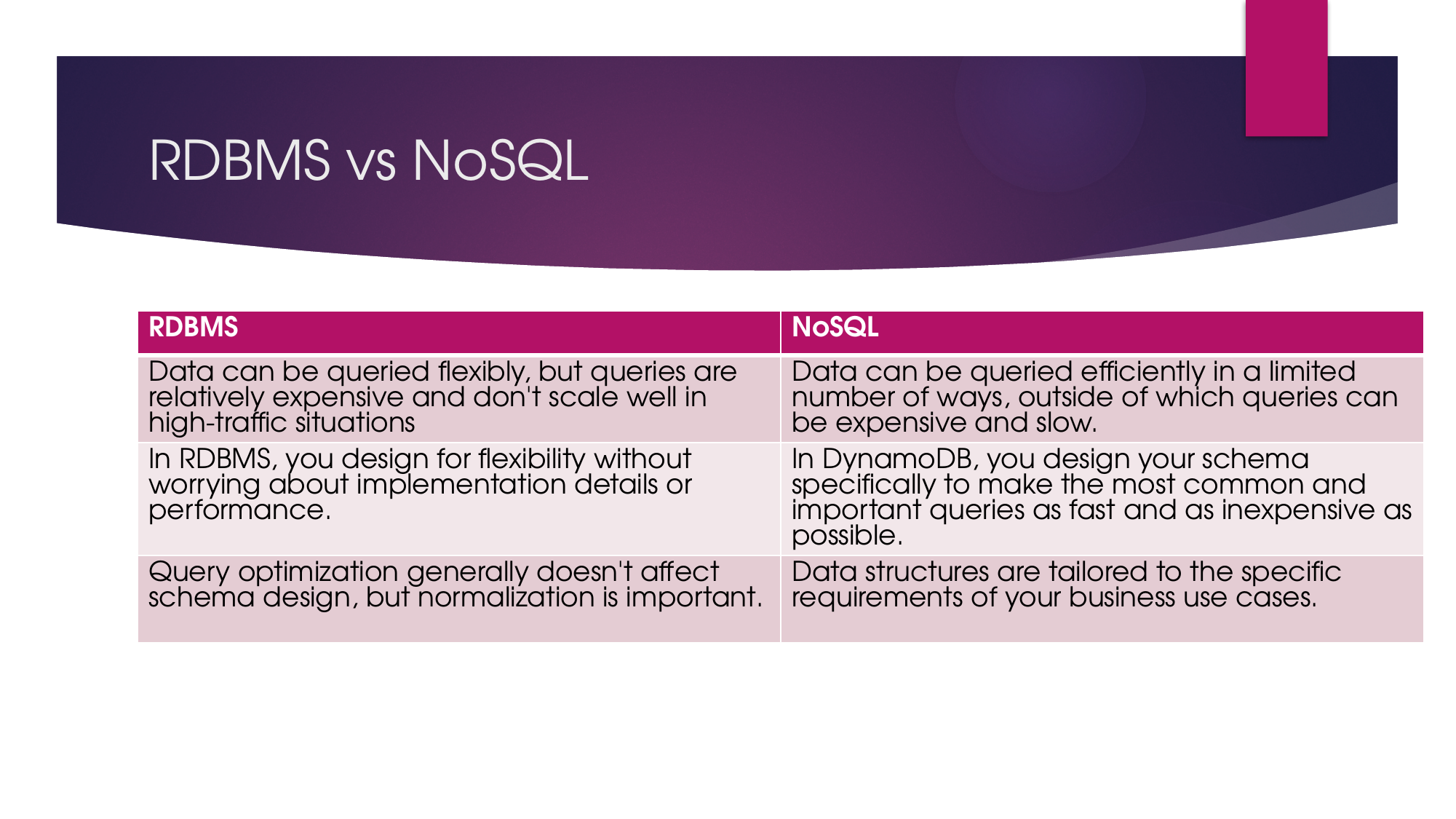

# RDBMS vs NoSQL
| RDBMS | NoSQL |
| --- | --- |
| Data can be queried flexibly, but queries are relatively expensive and don't scale well in high-traffic situations | Data can be queried efficiently in a limited number of ways, outside of which queries can be expensive and slow. |
| In RDBMS, you design for flexibility without worrying about implementation details or performance. | In DynamoDB, you design your schema specifically to make the most common and important queries as fast and as inexpensive as possible. |
| Query optimization generally doesn't affect schema design, but normalization is important. | Data structures are tailored to the specific requirements of your business use cases. |